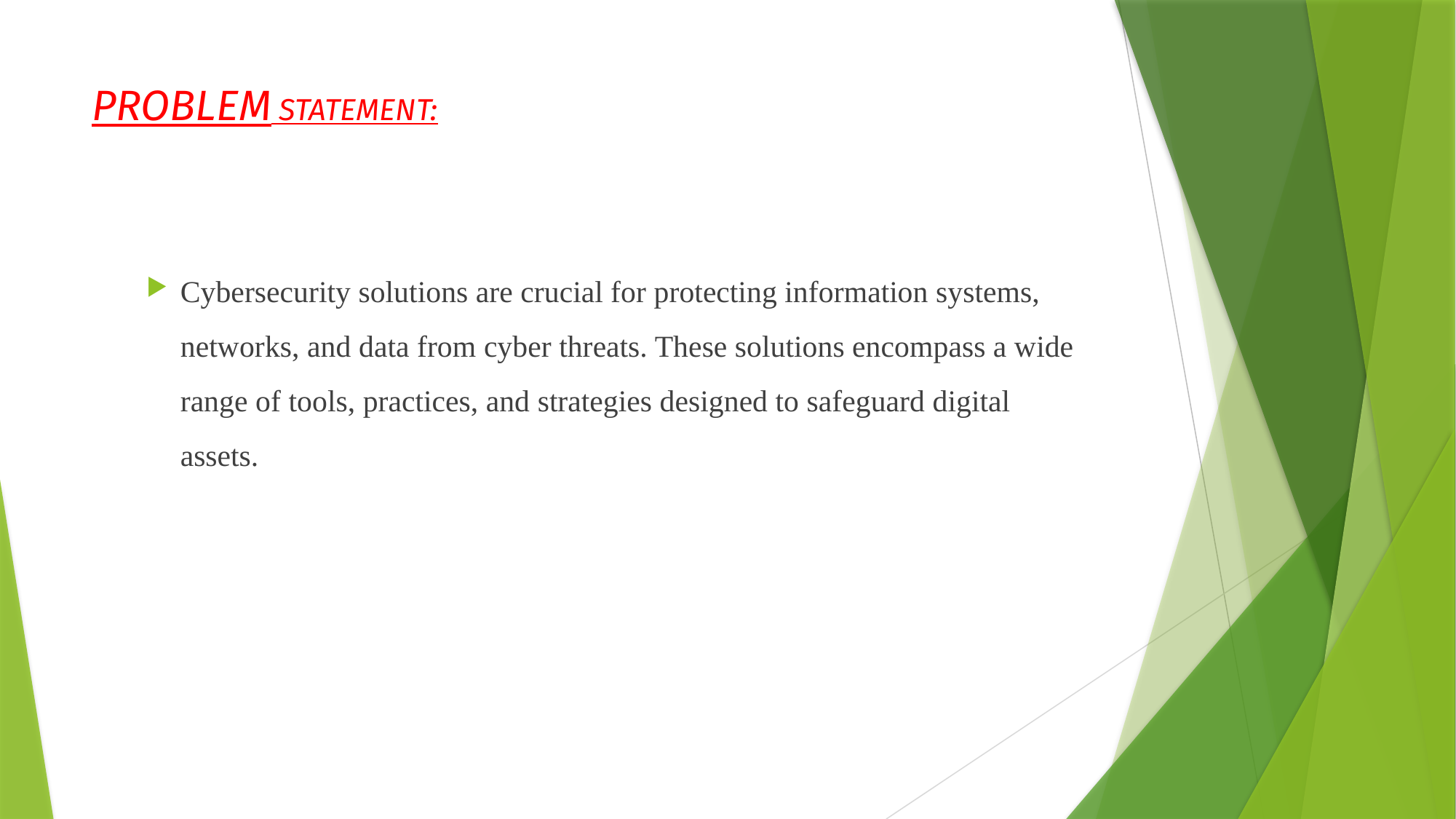

# PROBLEM STATEMENT:

Cybersecurity solutions are crucial for protecting information systems, networks, and data from cyber threats. These solutions encompass a wide range of tools, practices, and strategies designed to safeguard digital assets.